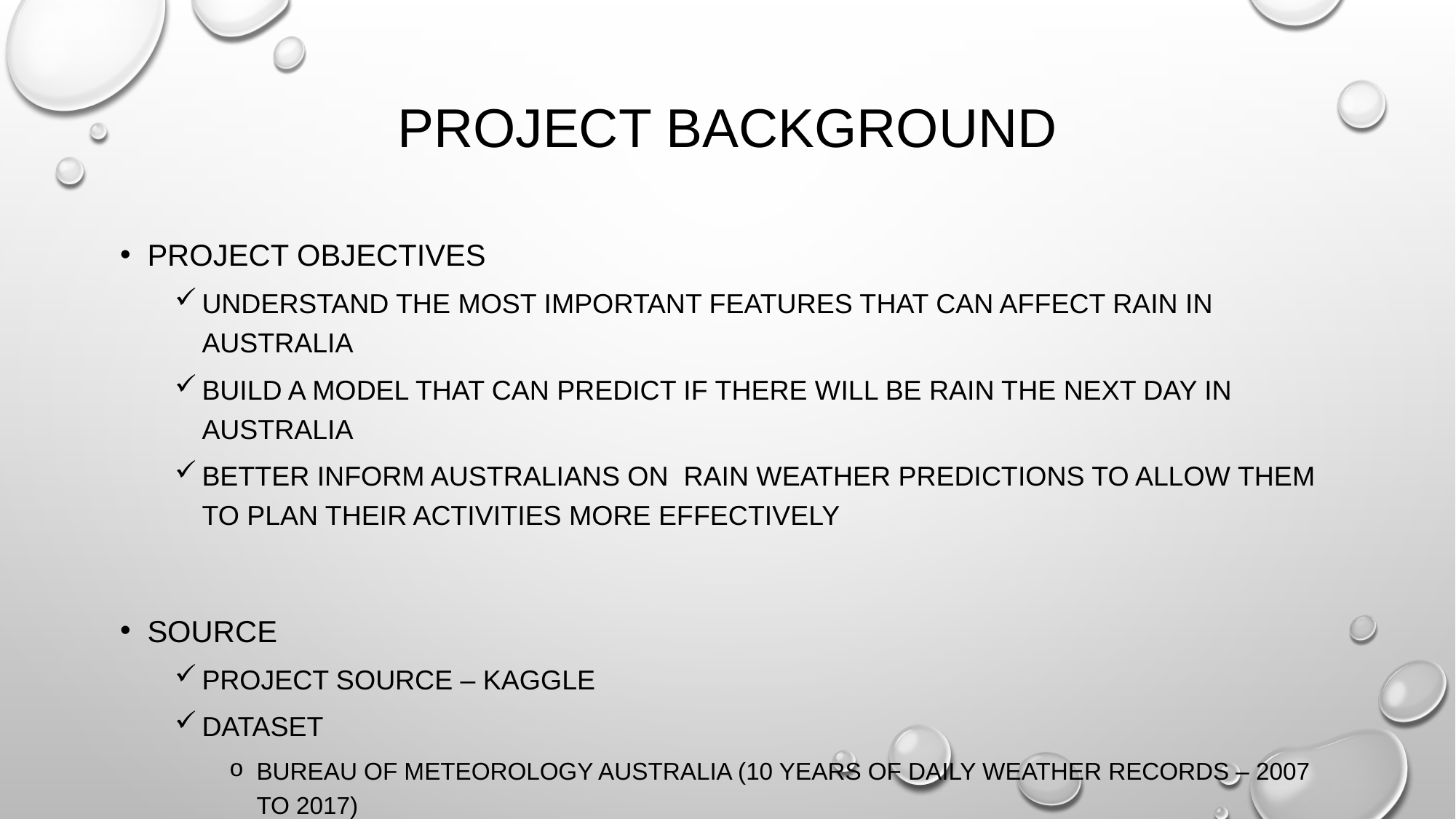

# PROJECT BACKGROUND
PROJECT OBJECTIVES
UNDERSTAND THE MOST IMPORTANT FEATURES THAT CAN AFFECT RAIN IN AUSTRALIA
BUILD A MODEL THAT CAN PREDICT IF THERE WILL BE RAIN the next day in AUSTRALIA
BETTER INFORM AUSTRALIANS ON  RAIN WEATHER PREDICTIONS TO ALLOW THEM TO PLAN THEIR ACTIVITIES MORE EFFECTIVELY

Source
PROJECT SOURCE – KAGGLE
DATASEt
Bureau of meteorology Australia (10 years of daily weather records – 2007 to 2017)